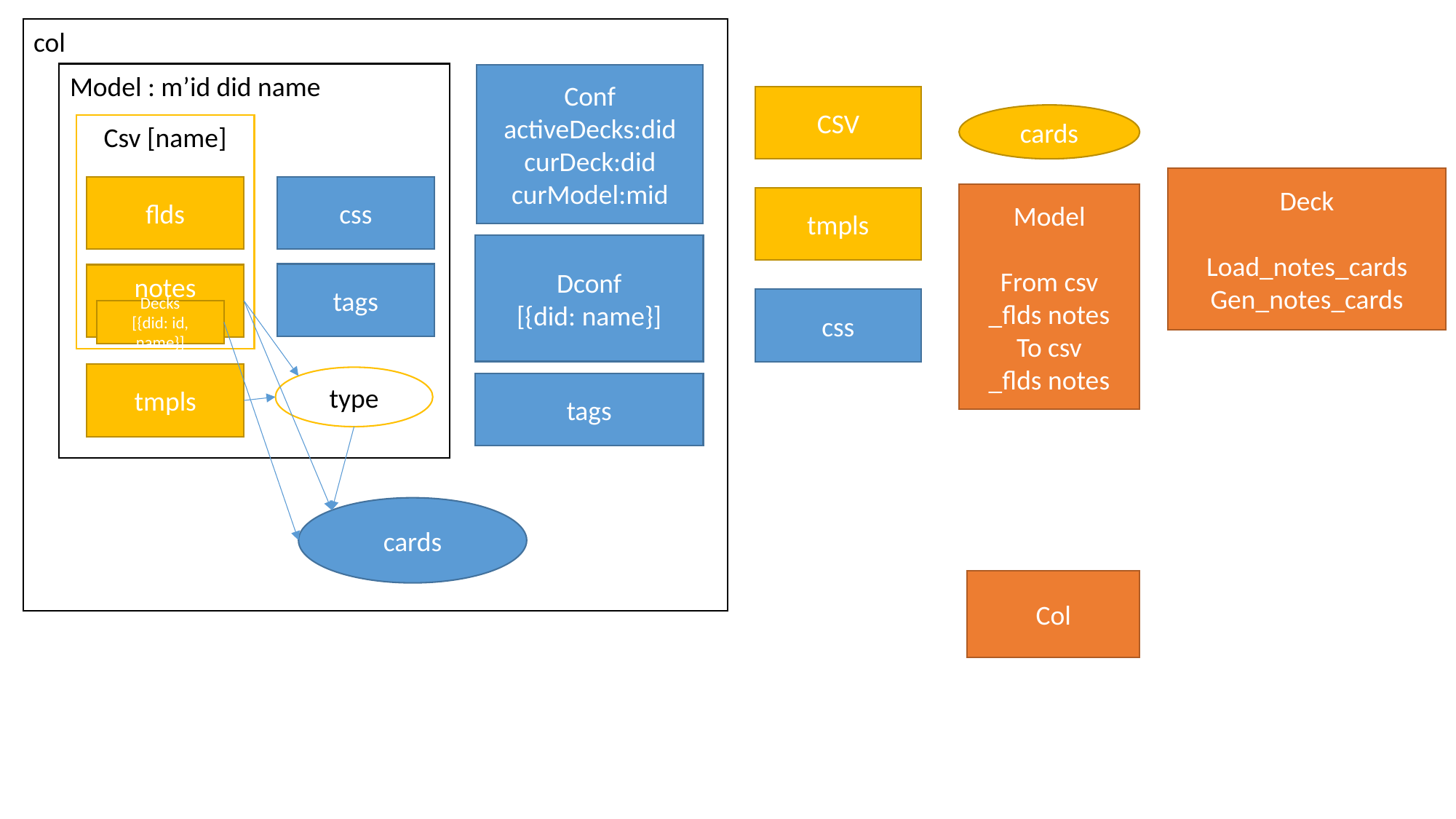

col
Model : m’id did name
Conf
activeDecks:did
curDeck:did
curModel:mid
CSV
cards
Csv [name]
Deck

Load_notes_cards
Gen_notes_cards
css
flds
Model

From csv
_flds notes
To csv
_flds notes
tmpls
Dconf
[{did: name}]
tags
notes
css
Decks
[{did: id, name}]
tmpls
type
tags
cards
Col